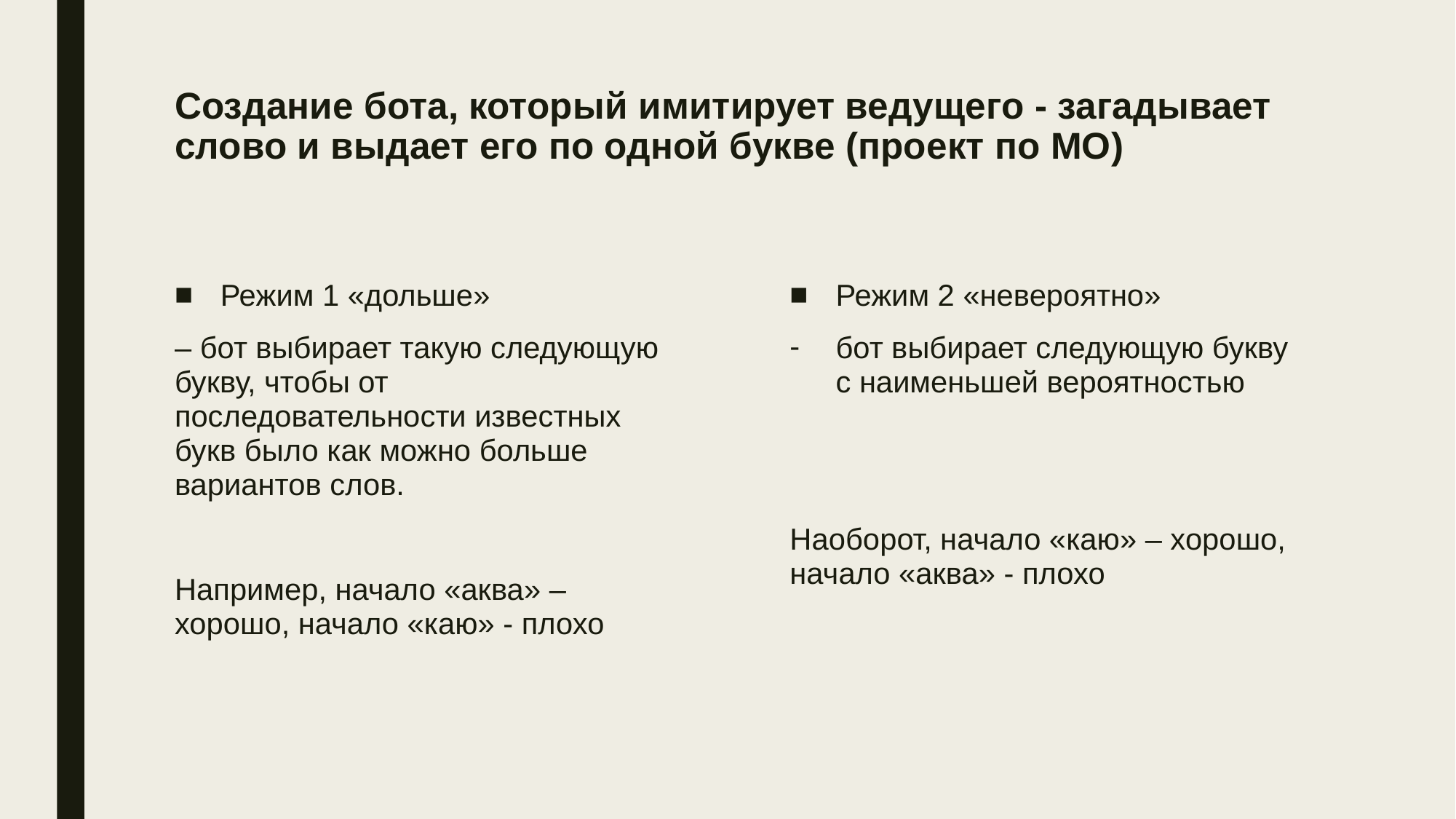

# Создание бота, который имитирует ведущего - загадывает слово и выдает его по одной букве (проект по МО)
Режим 1 «дольше»
– бот выбирает такую следующую букву, чтобы от последовательности известных букв было как можно больше вариантов слов.

Например, начало «аква» – хорошо, начало «каю» - плохо
Режим 2 «невероятно»
бот выбирает следующую букву с наименьшей вероятностью

Наоборот, начало «каю» – хорошо, начало «аква» - плохо